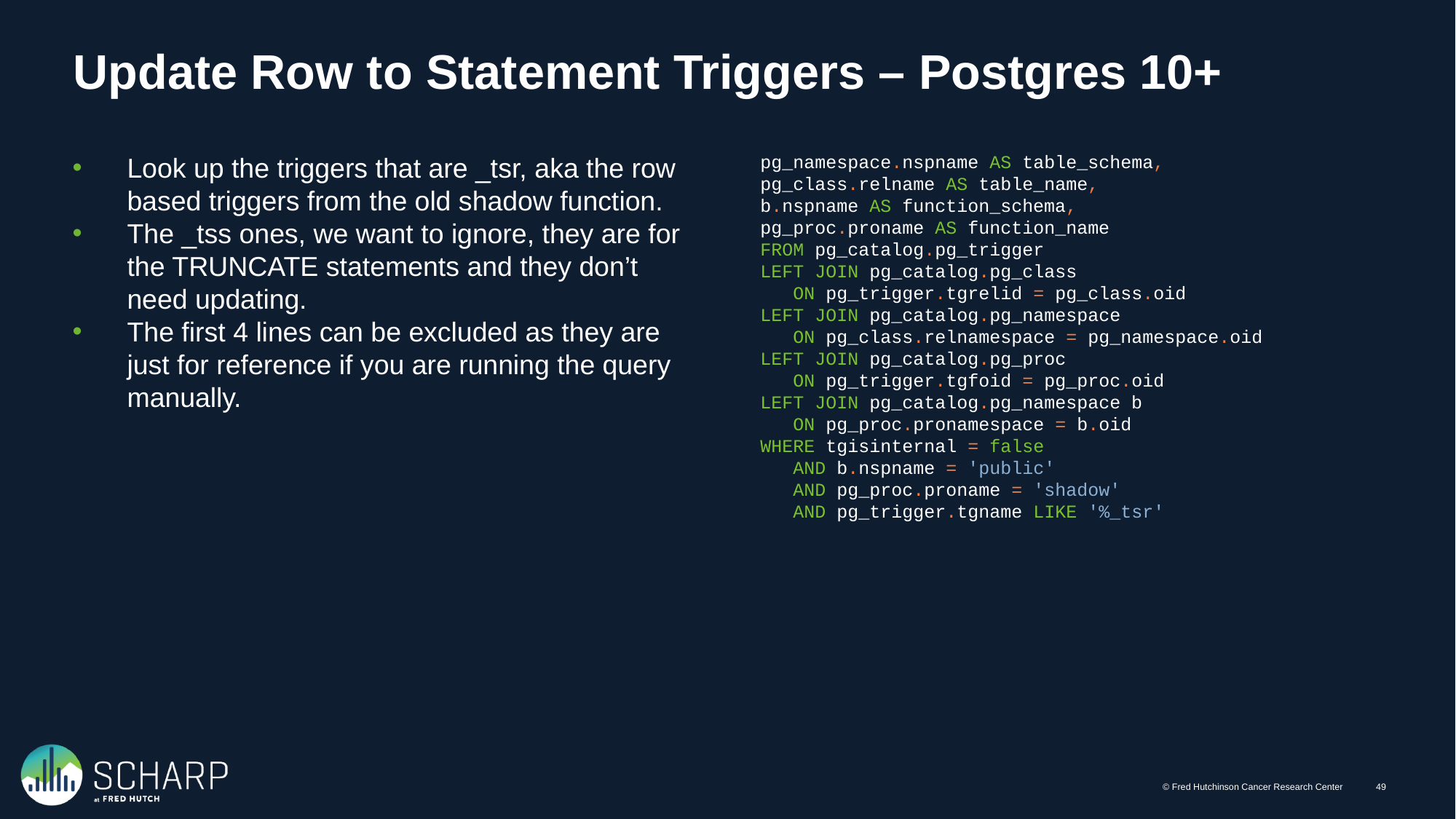

# Update Row to Statement Triggers – Postgres 10+
Look up the triggers that are _tsr, aka the row based triggers from the old shadow function.
The _tss ones, we want to ignore, they are for the TRUNCATE statements and they don’t need updating.
The first 4 lines can be excluded as they are just for reference if you are running the query manually.

   pg_namespace.nspname AS table_schema,
   pg_class.relname AS table_name,
   b.nspname AS function_schema,
   pg_proc.proname AS function_name
   FROM pg_catalog.pg_trigger
   LEFT JOIN pg_catalog.pg_class
      ON pg_trigger.tgrelid = pg_class.oid
   LEFT JOIN pg_catalog.pg_namespace
      ON pg_class.relnamespace = pg_namespace.oid
   LEFT JOIN pg_catalog.pg_proc
      ON pg_trigger.tgfoid = pg_proc.oid
   LEFT JOIN pg_catalog.pg_namespace b
      ON pg_proc.pronamespace = b.oid
   WHERE tgisinternal = false
      AND b.nspname = 'public'
      AND pg_proc.proname = 'shadow'
      AND pg_trigger.tgname LIKE '%_tsr'
© Fred Hutchinson Cancer Research Center
49